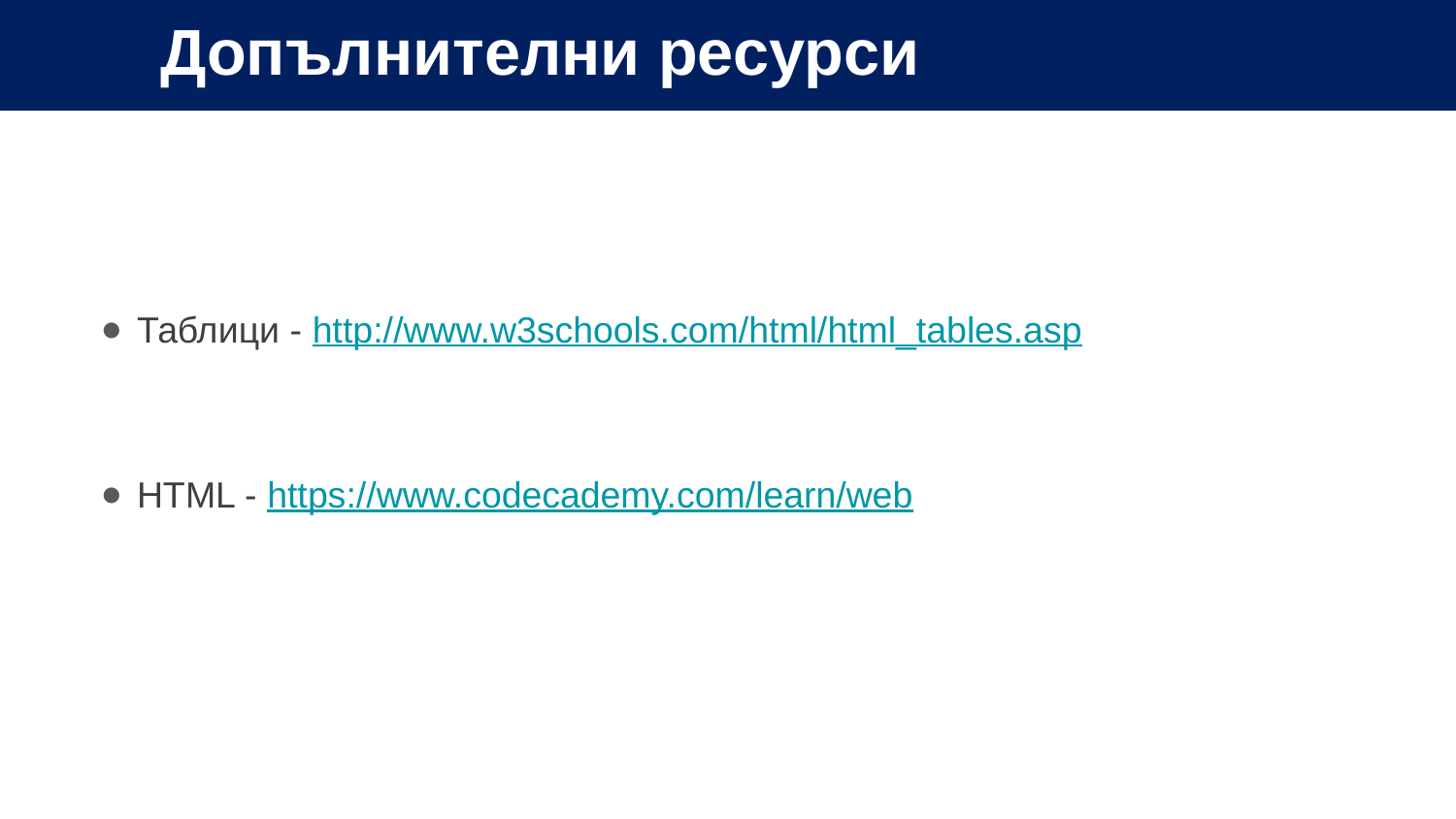

# Допълнителни ресурси

Таблици - http://www.w3schools.com/html/html_tables.asp

HTML - https://www.codecademy.com/learn/web